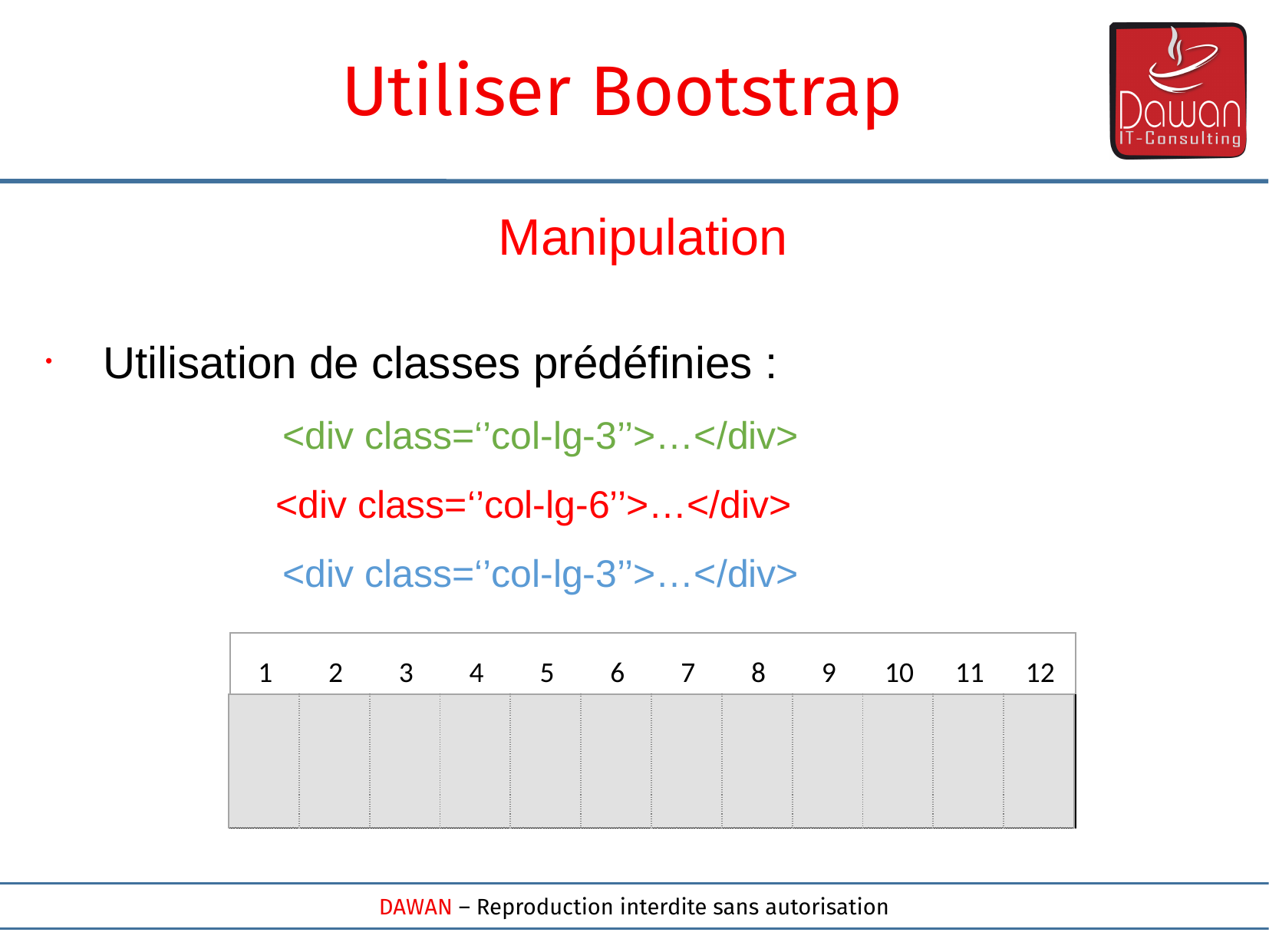

Utiliser Bootstrap
Manipulation

Utilisation de classes prédéfinies :
	<div class=‘’col-lg-3’’>…</div>
		<div class=‘’col-lg-6’’>…</div>
	<div class=‘’col-lg-3’’>…</div>

| 1 | 2 | 3 | 4 | 5 | 6 | 7 | 8 | 9 | 10 | 11 | 12 |
| --- | --- | --- | --- | --- | --- | --- | --- | --- | --- | --- | --- |
|  |  |  |  |  |  |  |  |  |  |  |  |
|  |  |  |  |  |  |  |  |  |  |  |  |
| --- | --- | --- | --- | --- | --- | --- | --- | --- | --- | --- | --- |